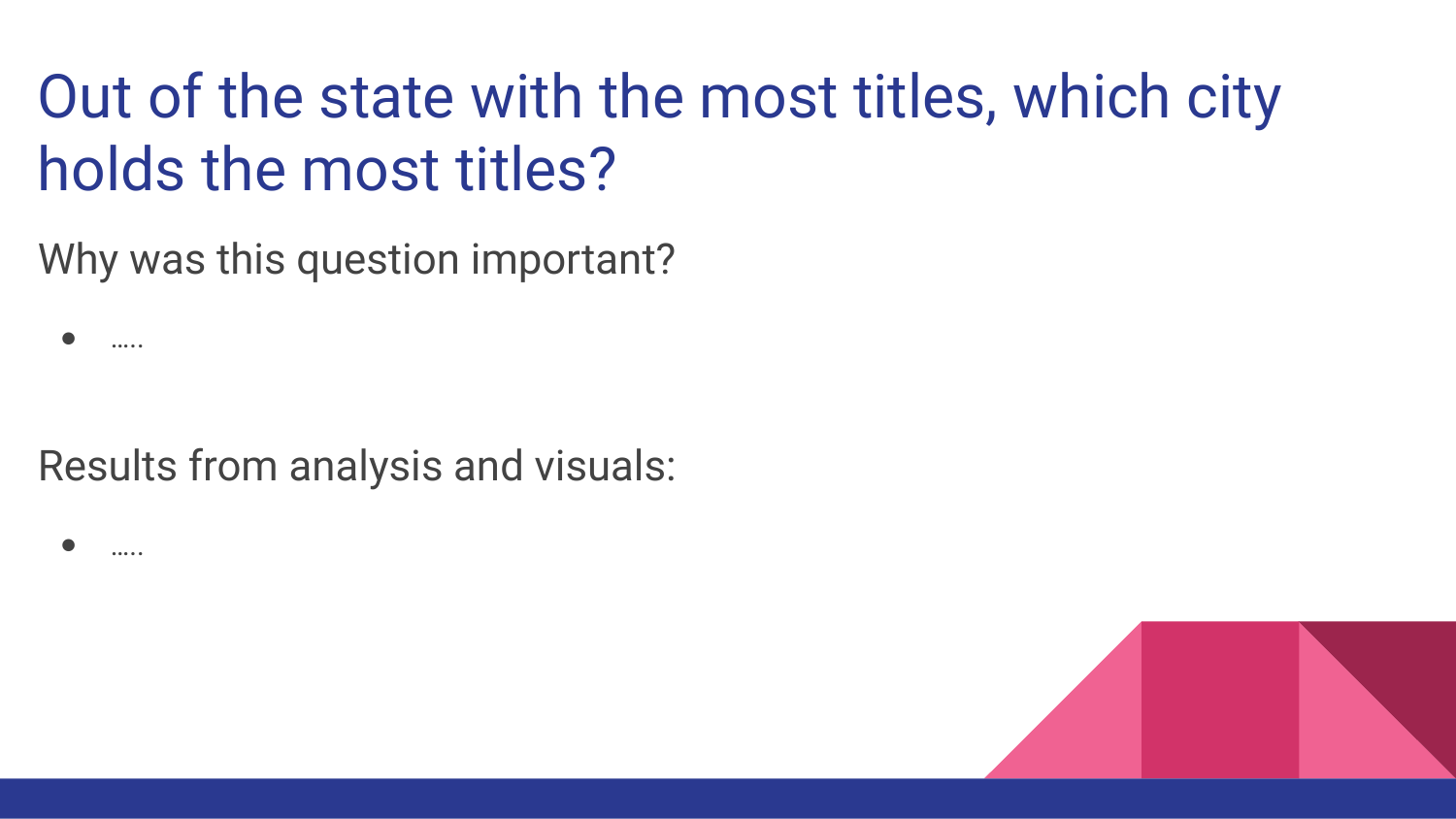

# Out of the state with the most titles, which city holds the most titles?
Why was this question important?
…..

Results from analysis and visuals:
…..